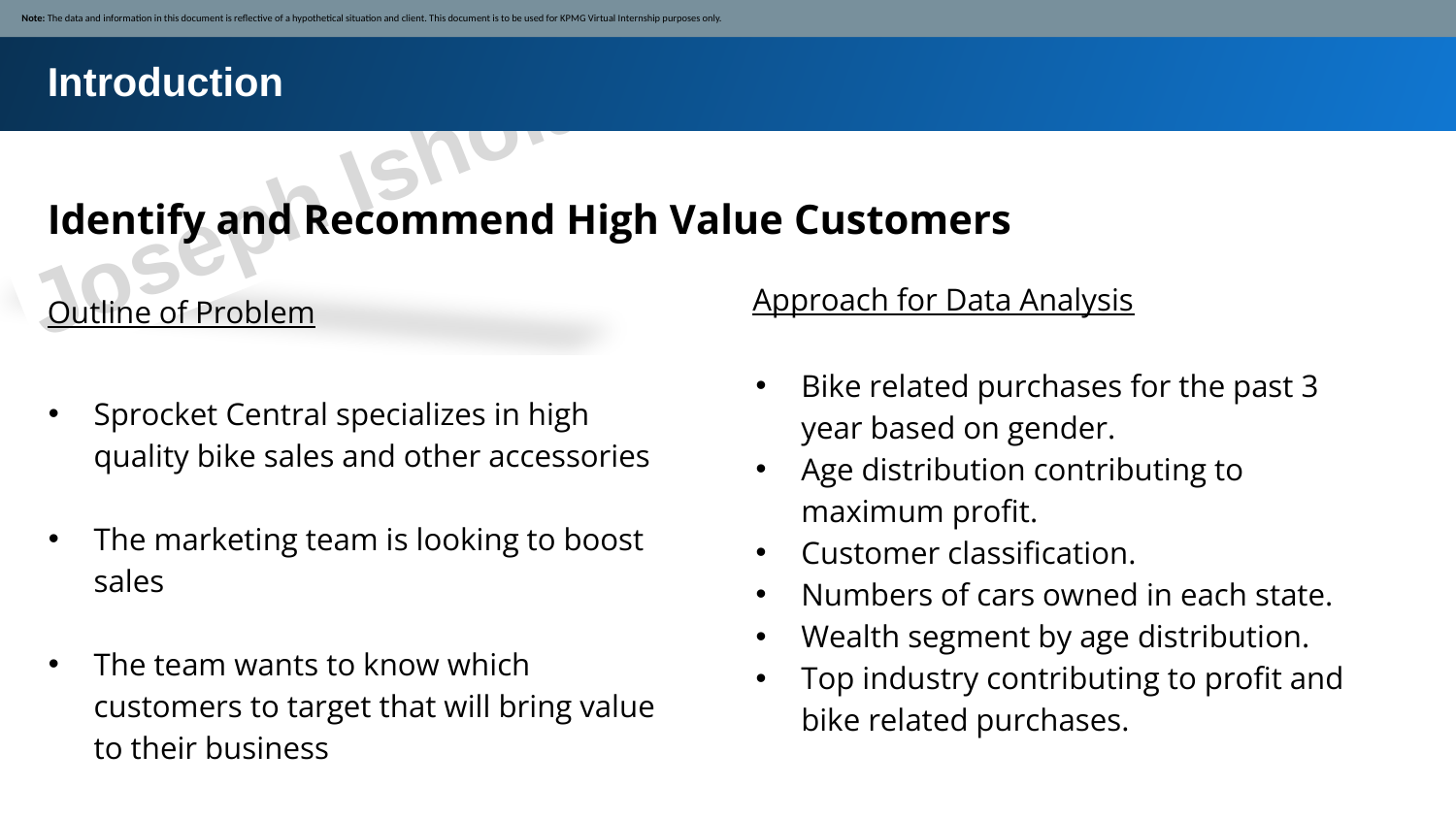

Note: The data and information in this document is reflective of a hypothetical situation and client. This document is to be used for KPMG Virtual Internship purposes only.
Introduction
Identify and Recommend High Value Customers
Approach for Data Analysis
Outline of Problem
Bike related purchases for the past 3 year based on gender.
Age distribution contributing to maximum profit.
Customer classification.
Numbers of cars owned in each state.
Wealth segment by age distribution.
Top industry contributing to profit and bike related purchases.
Sprocket Central specializes in high quality bike sales and other accessories

The marketing team is looking to boost sales

The team wants to know which customers to target that will bring value to their business